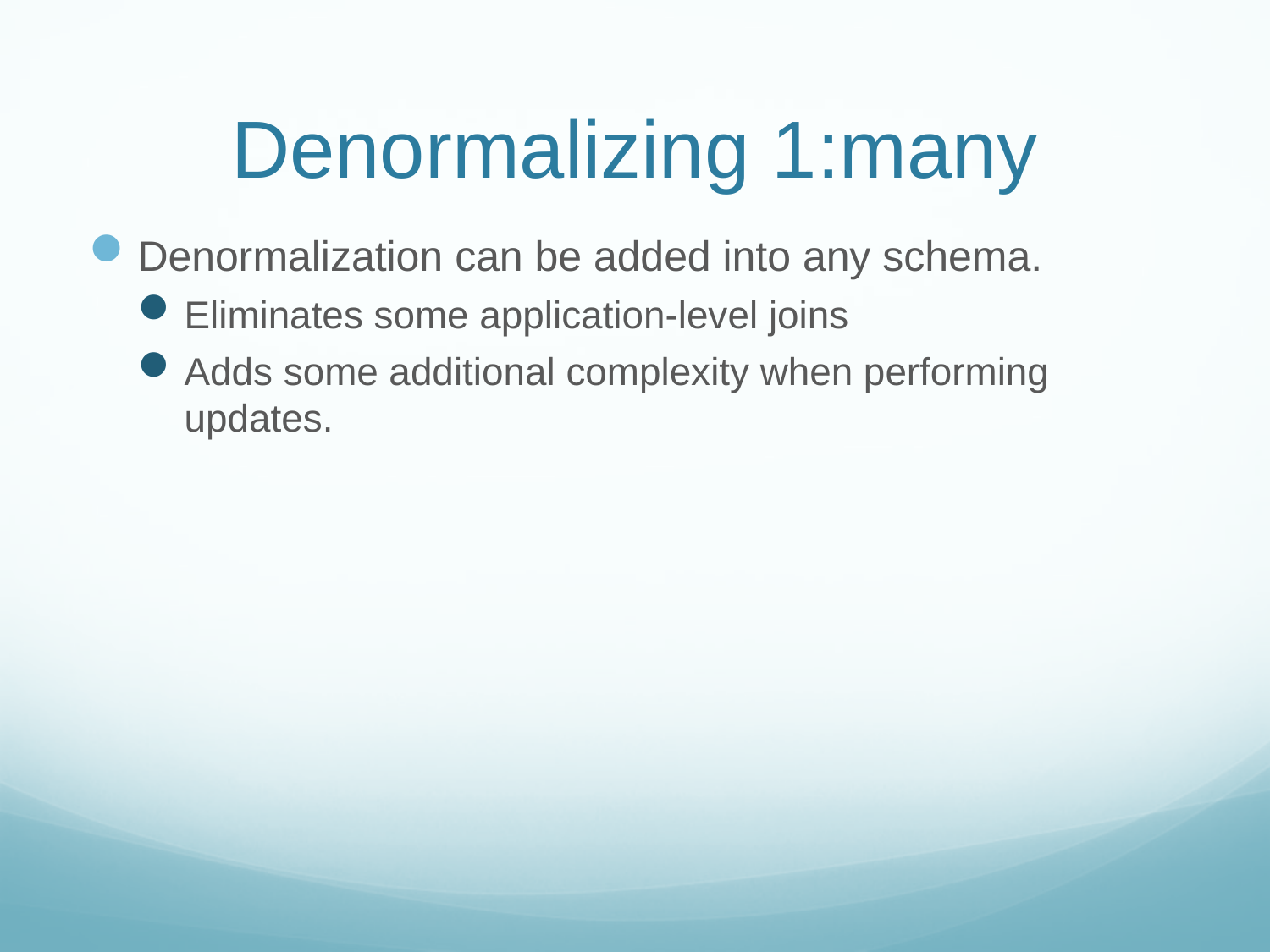

# Denormalizing 1:many
Denormalization can be added into any schema.
Eliminates some application-level joins
Adds some additional complexity when performing updates.